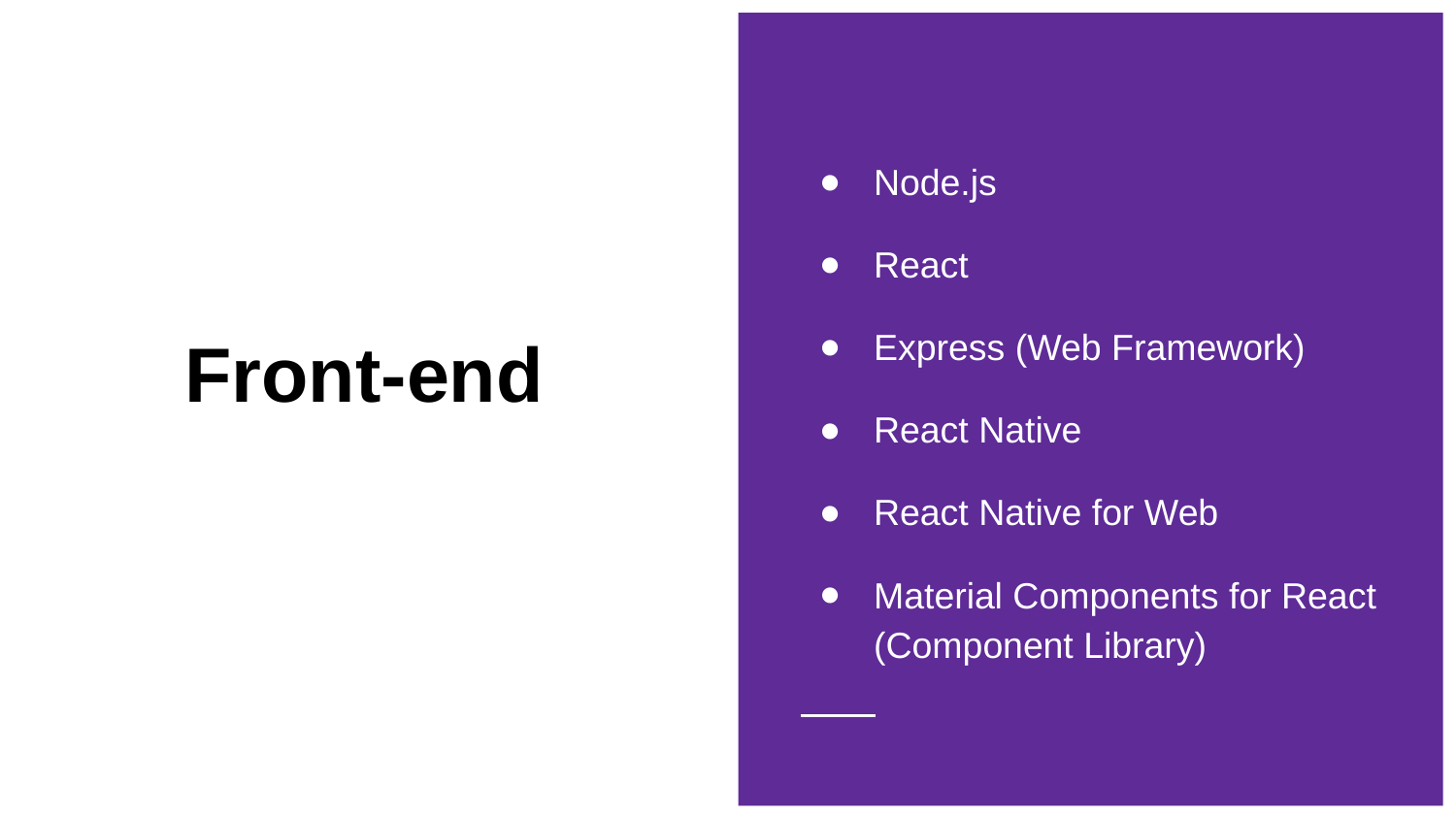

Node.js
React
Express (Web Framework)
React Native
React Native for Web
Material Components for React (Component Library)
# Front-end